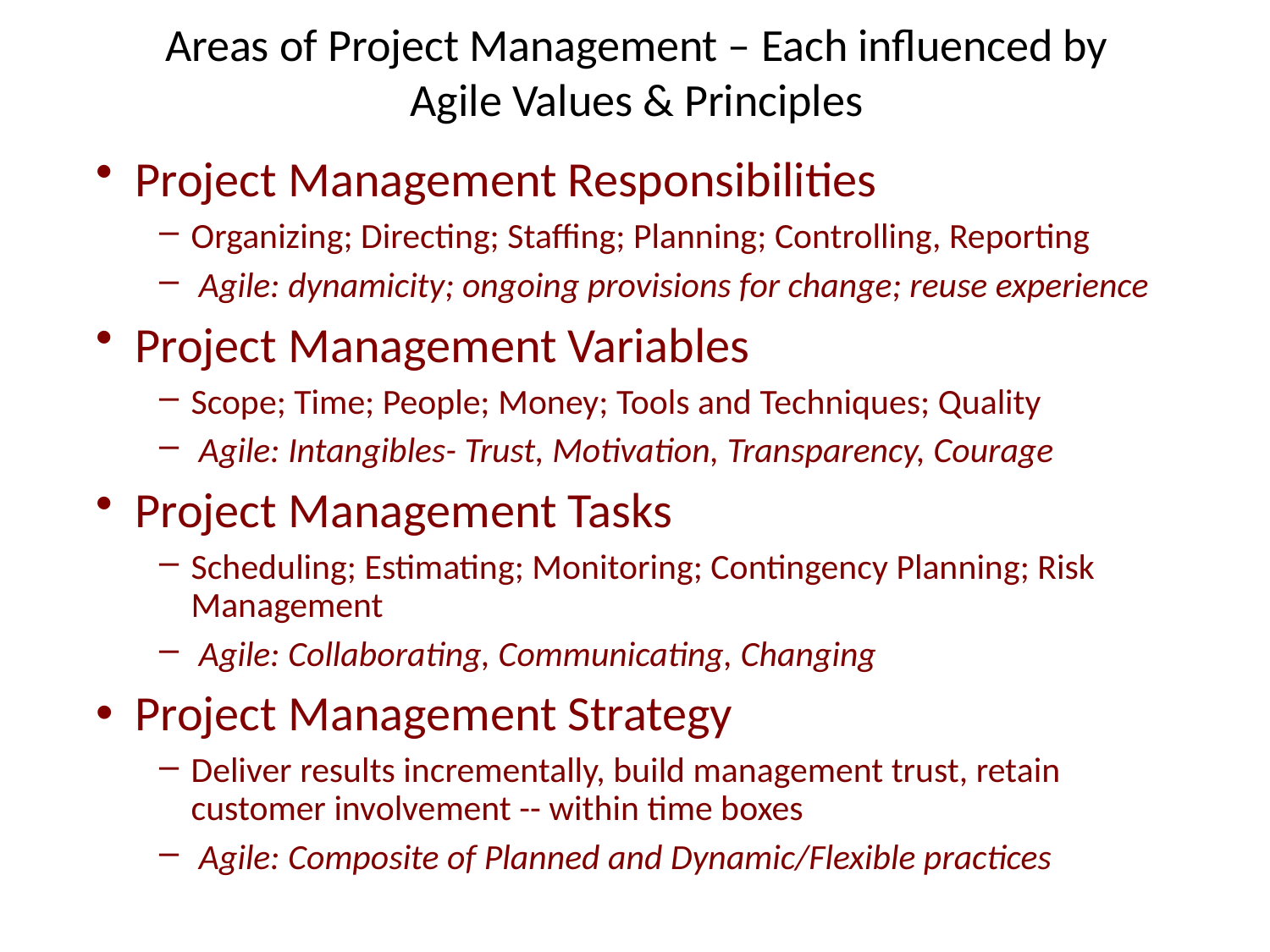

Areas of Project Management – Each influenced by Agile Values & Principles
Project Management Responsibilities
Organizing; Directing; Staffing; Planning; Controlling, Reporting
 Agile: dynamicity; ongoing provisions for change; reuse experience
Project Management Variables
Scope; Time; People; Money; Tools and Techniques; Quality
 Agile: Intangibles- Trust, Motivation, Transparency, Courage
Project Management Tasks
Scheduling; Estimating; Monitoring; Contingency Planning; Risk Management
 Agile: Collaborating, Communicating, Changing
Project Management Strategy
Deliver results incrementally, build management trust, retain customer involvement -- within time boxes
 Agile: Composite of Planned and Dynamic/Flexible practices